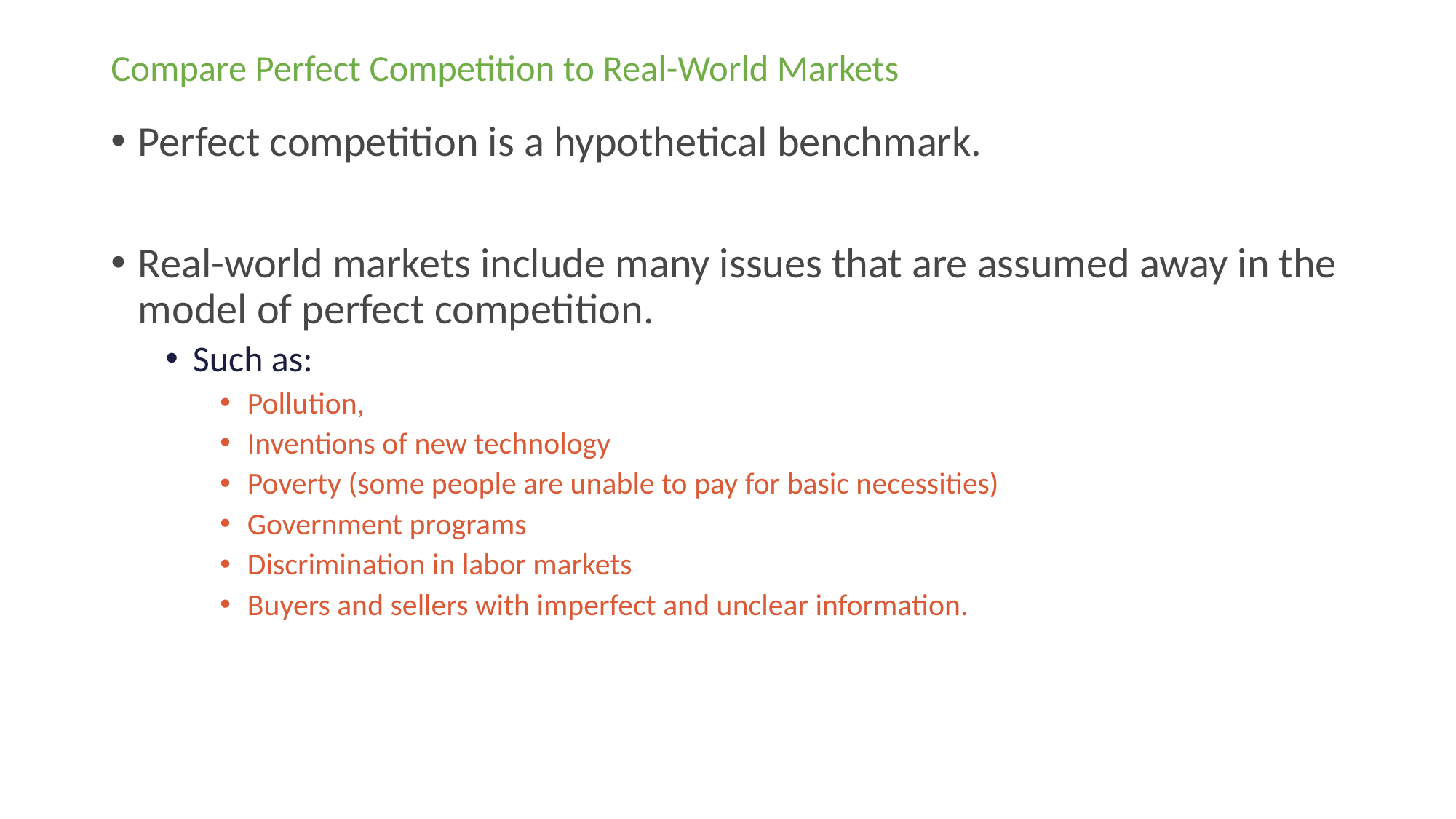

# Compare Perfect Competition to Real-World Markets
Perfect competition is a hypothetical benchmark.

Real-world markets include many issues that are assumed away in the model of perfect competition.
Such as:
Pollution,
Inventions of new technology
Poverty (some people are unable to pay for basic necessities)
Government programs
Discrimination in labor markets
Buyers and sellers with imperfect and unclear information.